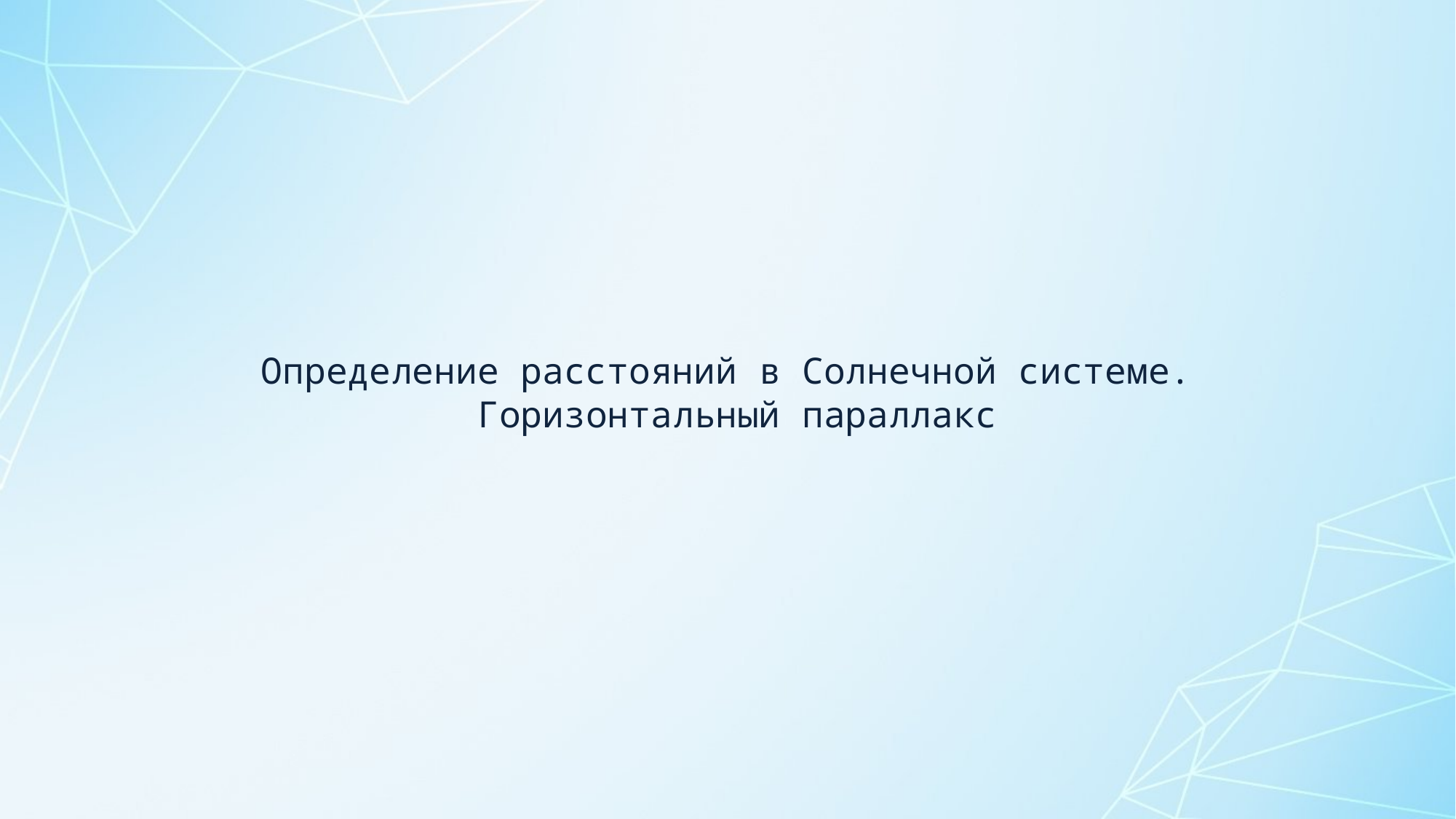

# Определение расстояний в Солнечной системе. Горизонтальный параллакс